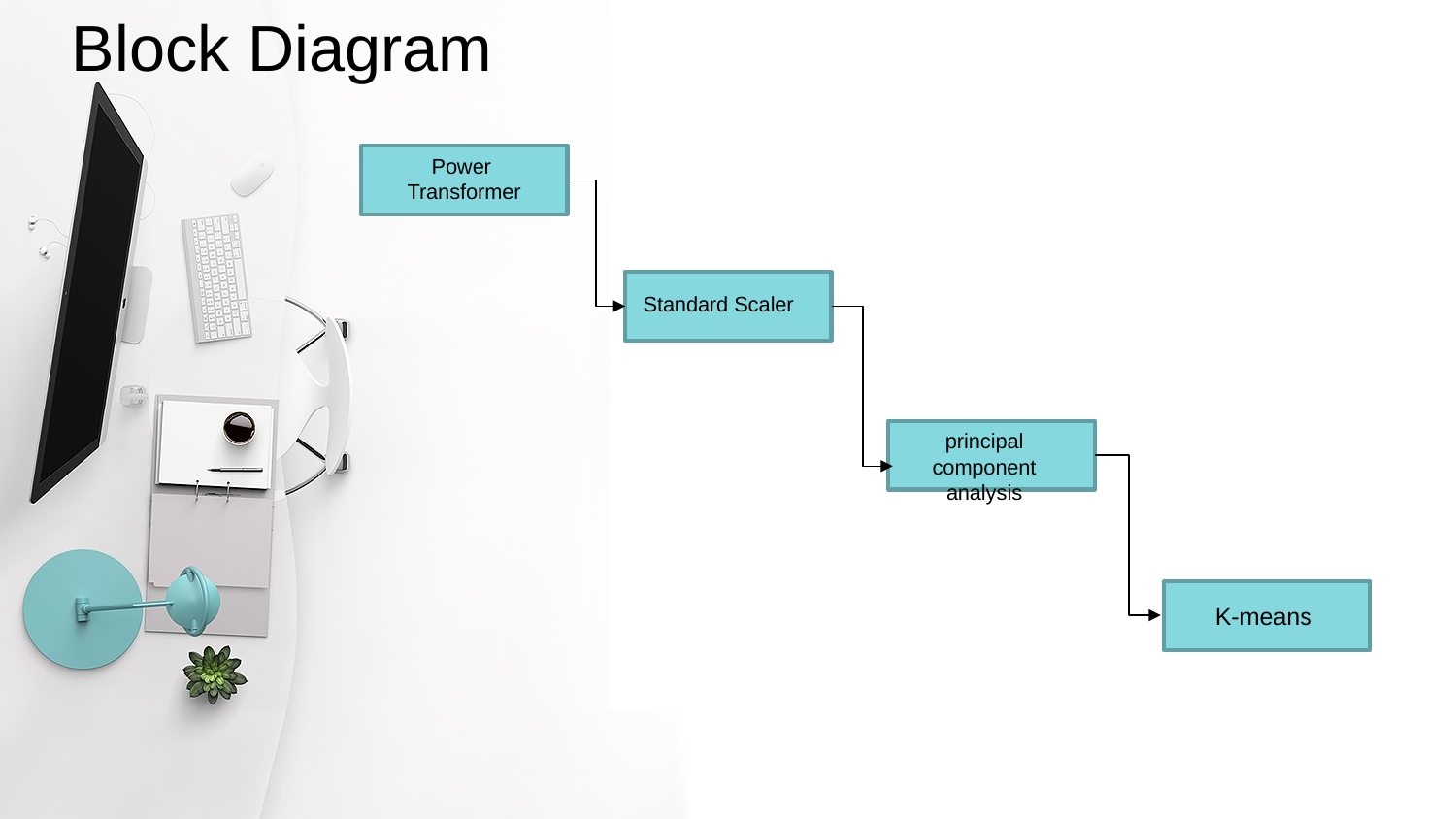

Block Diagram

Power
Transformer

Standard Scaler

principal component analysis

K-means